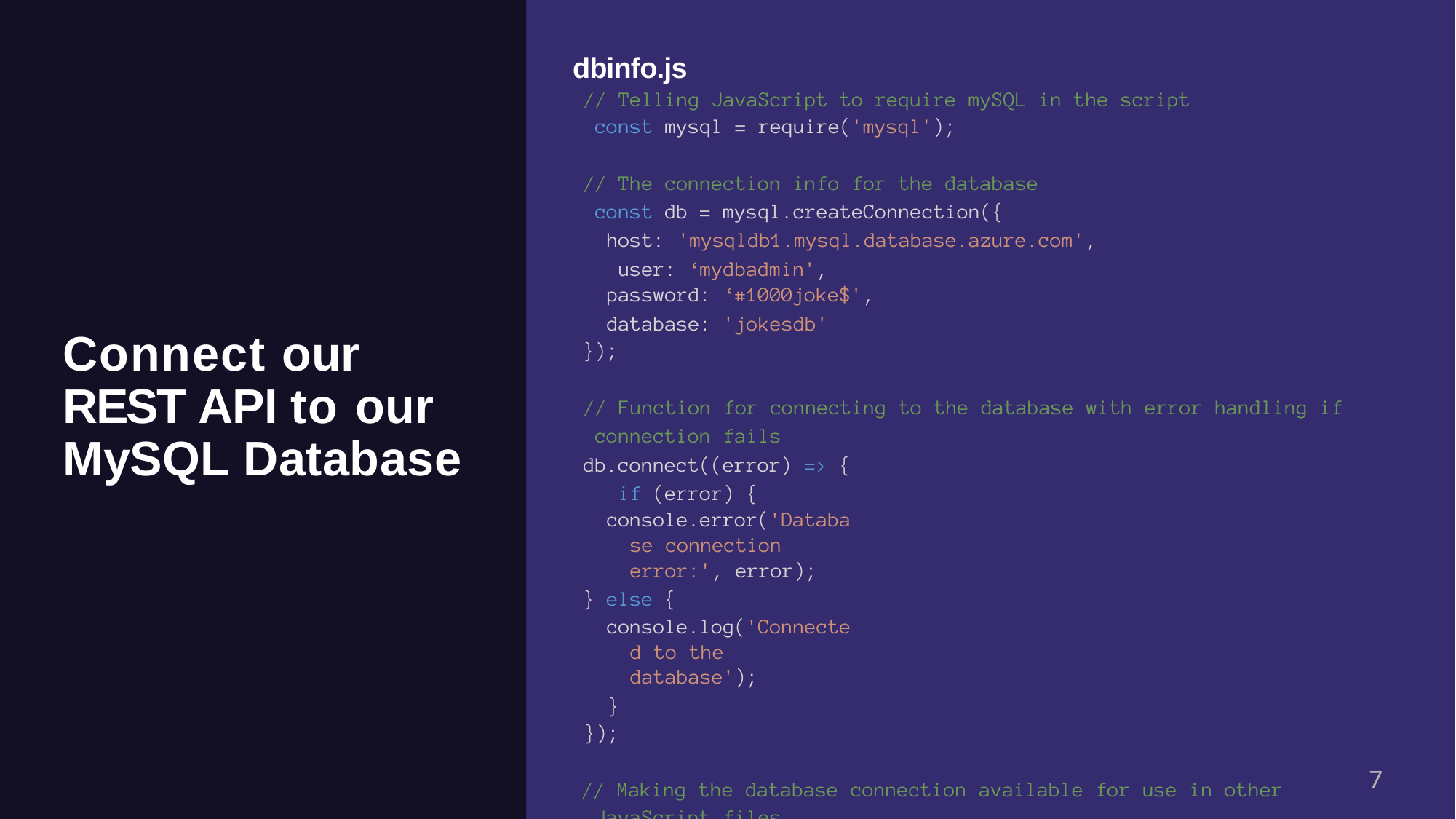

# dbinfo.js
// Telling JavaScript to require mySQL in the script  const mysql = require('mysql');

// The connection info for the database  const db = mysql.createConnection({
host: 'mysqldb1.mysql.database.azure.com',  user: ‘mydbadmin',
password: ‘#1000joke$',
database: 'jokesdb'
});

// Function for connecting to the database with error handling if  connection fails
db.connect((error) => {  if (error) {
console.error('Database connection error:', error);
} else {
console.log('Connected to the database');
}
});

// Making the database connection available for use in other  JavaScript files
module.exports = db;
Connect our  REST API to our  MySQL Database
7